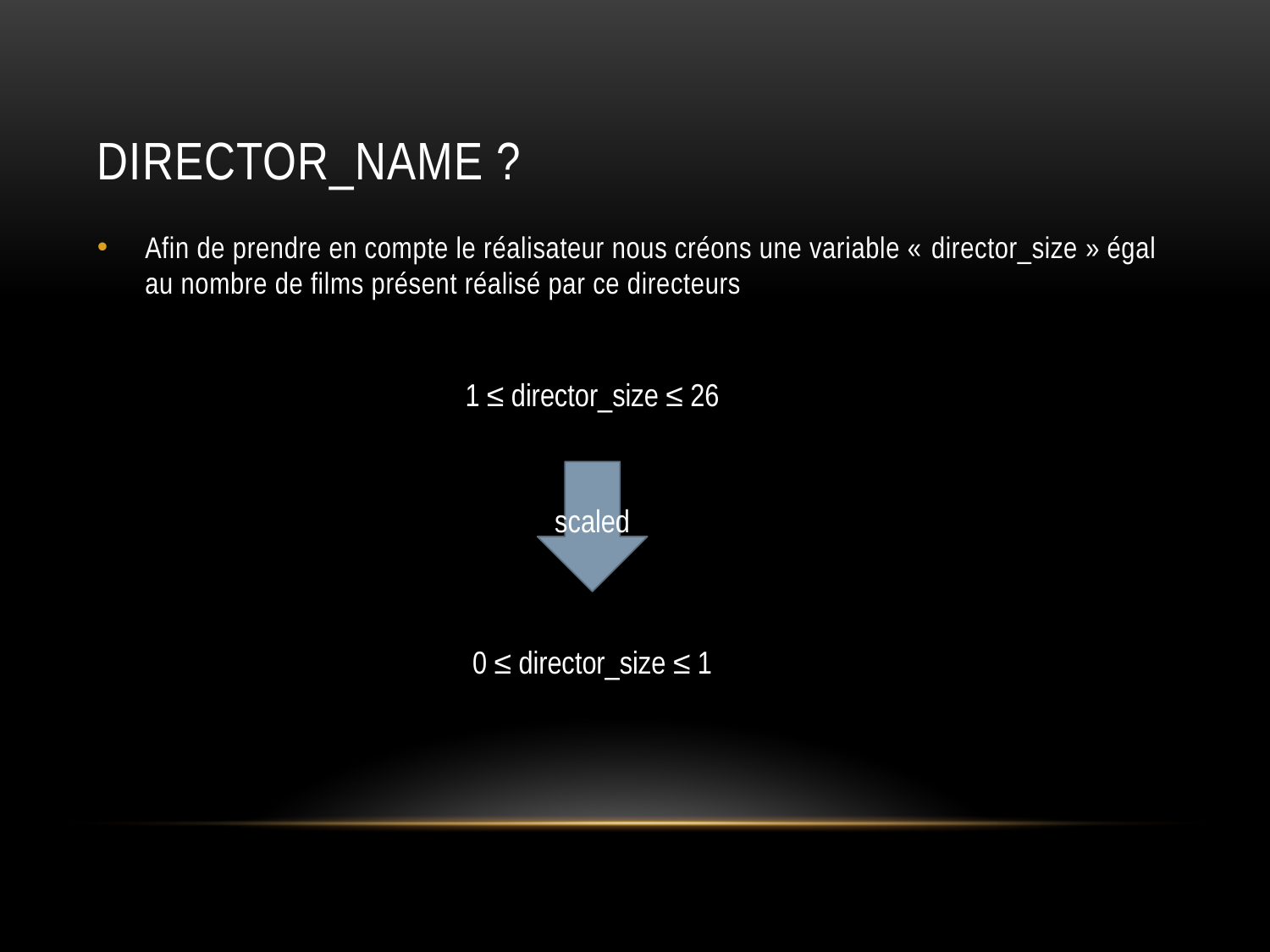

# Director_name ?
Afin de prendre en compte le réalisateur nous créons une variable « director_size » égal au nombre de films présent réalisé par ce directeurs
1 ≤ director_size ≤ 26

scaled
0 ≤ director_size ≤ 1